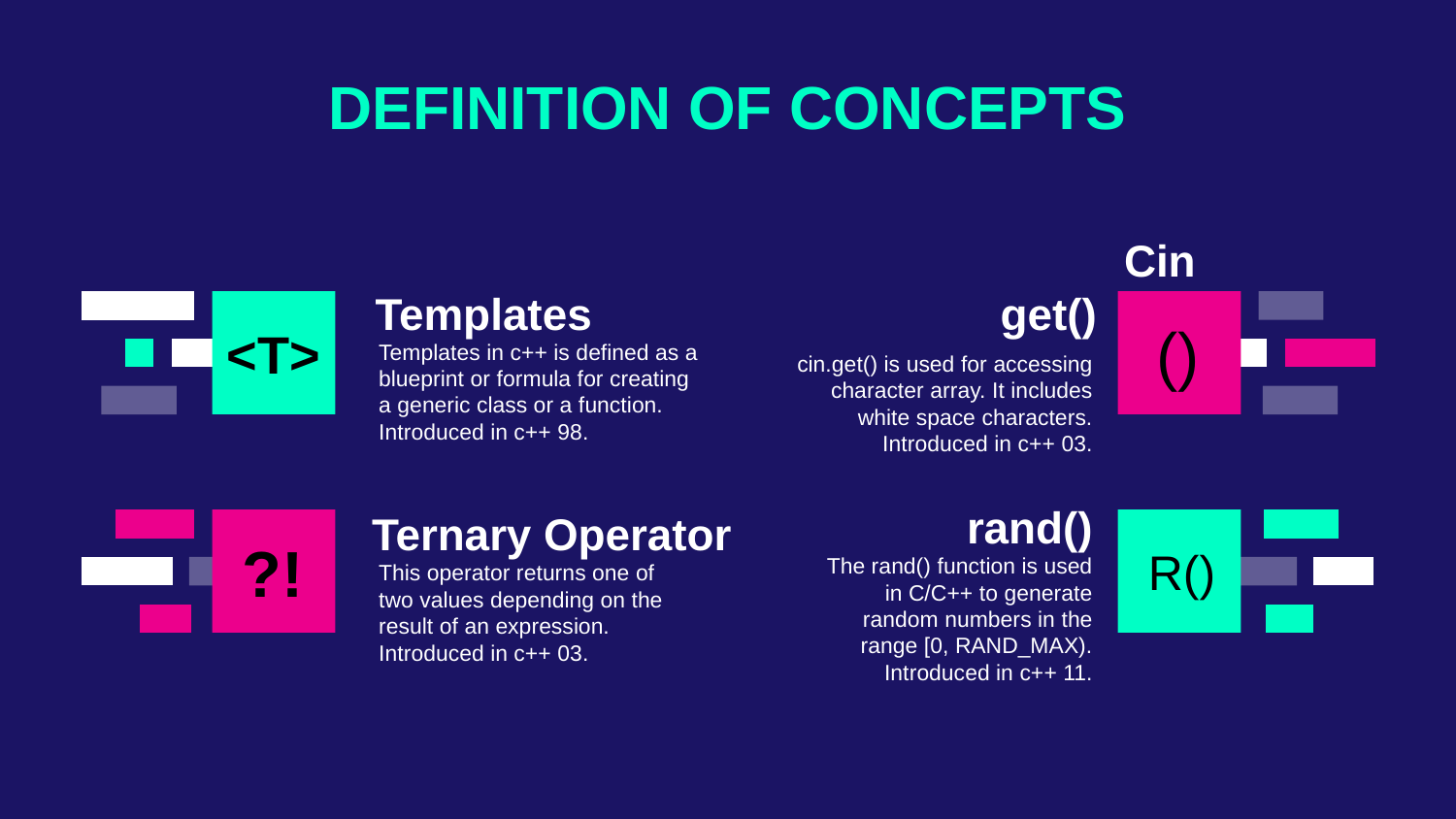

DEFINITION OF CONCEPTS
   Cin get()
# Templates

<T>
   ()

Templates in c++ is defined as a blueprint or formula for creating a generic class or a function. Introduced in c++ 98.

cin.get() is used for accessing character array. It includes white space characters. Introduced in c++ 03.

rand()
Ternary Operator

 ?!
  R()
The rand() function is used in C/C++ to generate random numbers in the range [0, RAND_MAX). Introduced in c++ 11.

This operator returns one of two values depending on the result of an expression. Introduced in c++ 03.